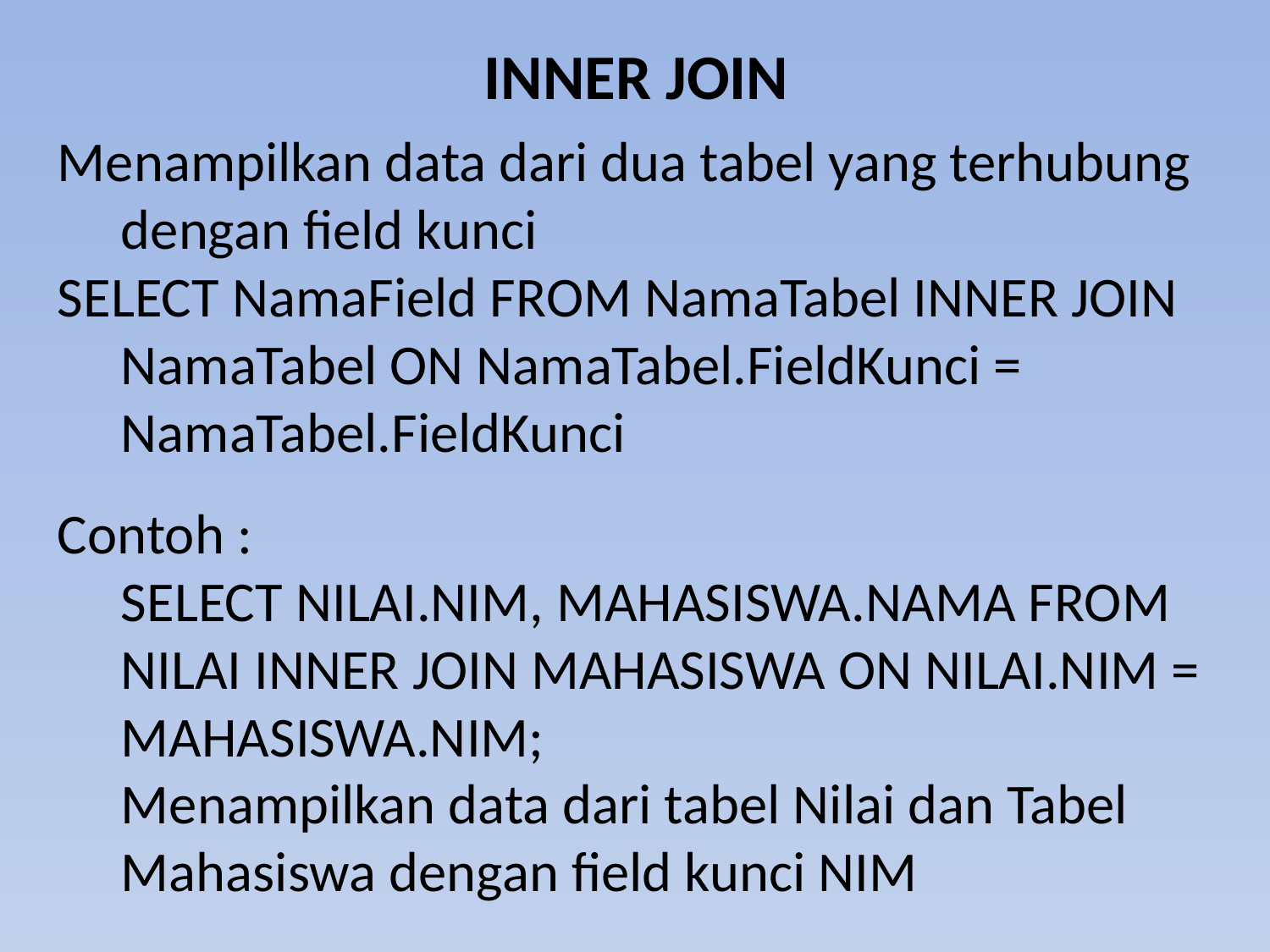

# INNER JOIN
Menampilkan data dari dua tabel yang terhubung dengan field kunci
SELECT NamaField FROM NamaTabel INNER JOIN NamaTabel ON NamaTabel.FieldKunci = NamaTabel.FieldKunci

Contoh :
     SELECT NILAI.NIM, MAHASISWA.NAMA FROM
     NILAI INNER JOIN MAHASISWA ON NILAI.NIM = MAHASISWA.NIM;
     Menampilkan data dari tabel Nilai dan Tabel Mahasiswa dengan field kunci NIM